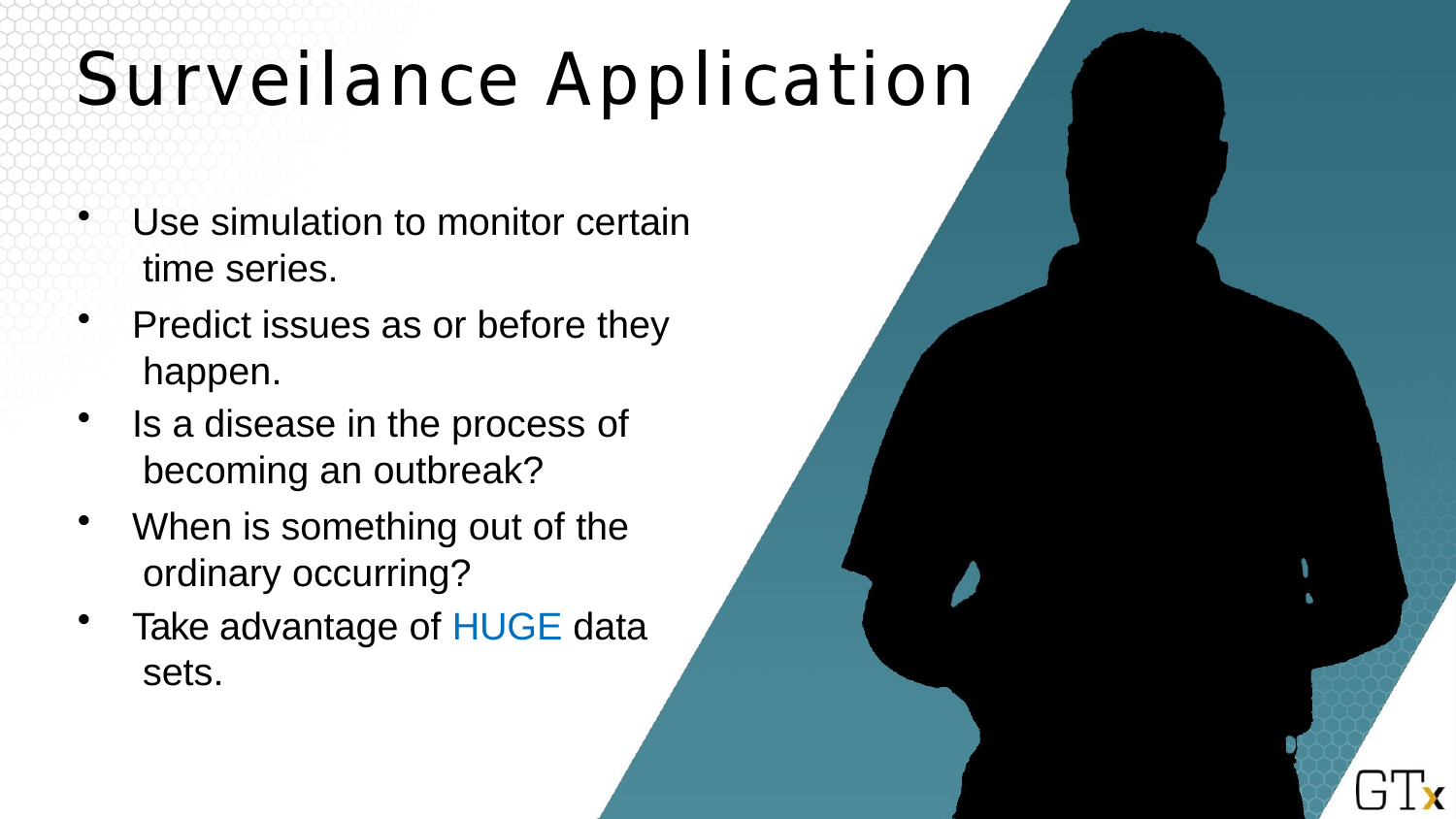

# Surveilance Application
Use simulation to monitor certain  time series.
Predict issues as or before they  happen.
Is a disease in the process of  becoming an outbreak?
When is something out of the  ordinary occurring?
Take advantage of HUGE data  sets.